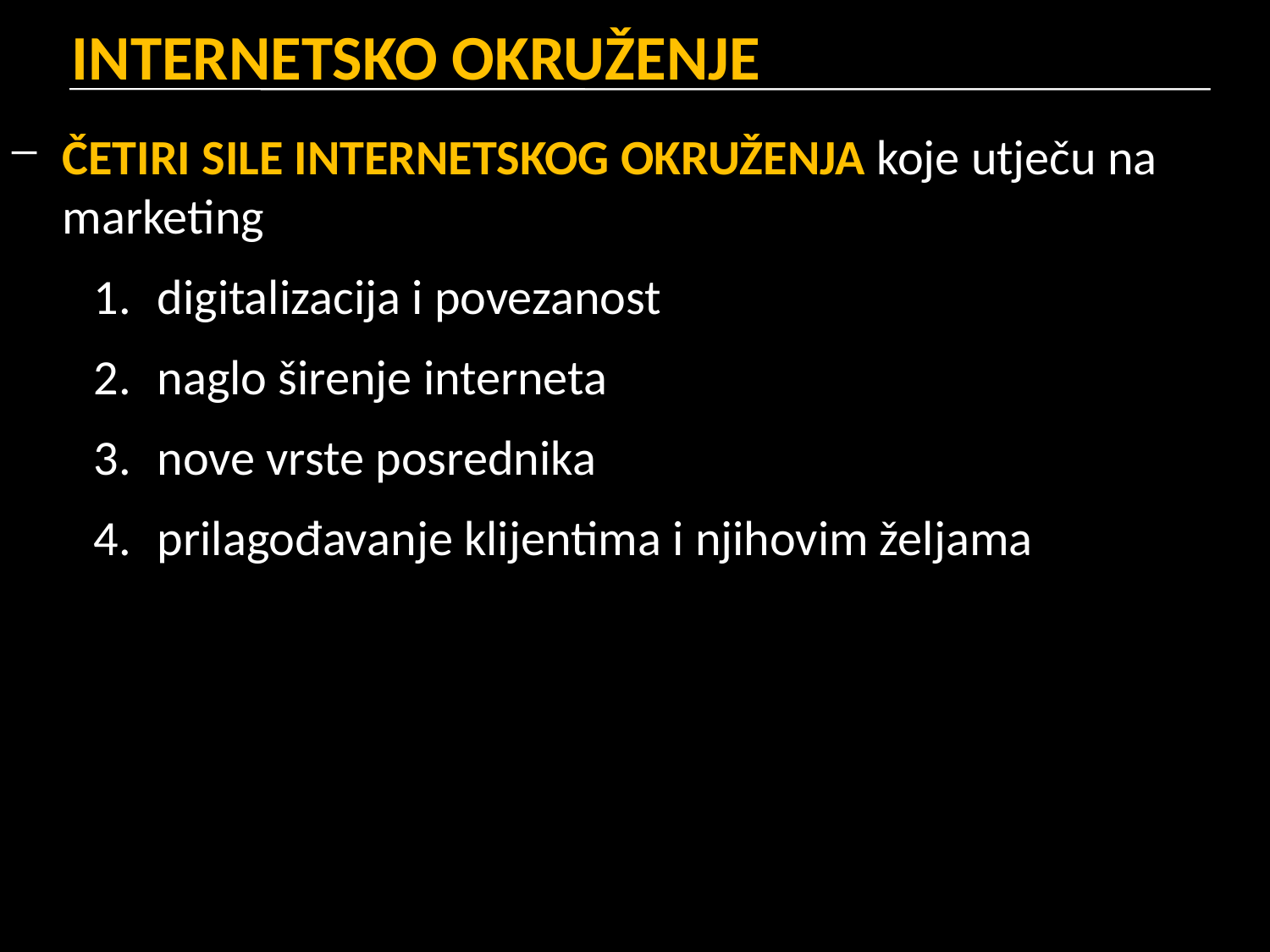

# INTERNETSKO OKRUŽENJE
ČETIRI SILE INTERNETSKOG OKRUŽENJA koje utječu na marketing
digitalizacija i povezanost
naglo širenje interneta
nove vrste posrednika
prilagođavanje klijentima i njihovim željama